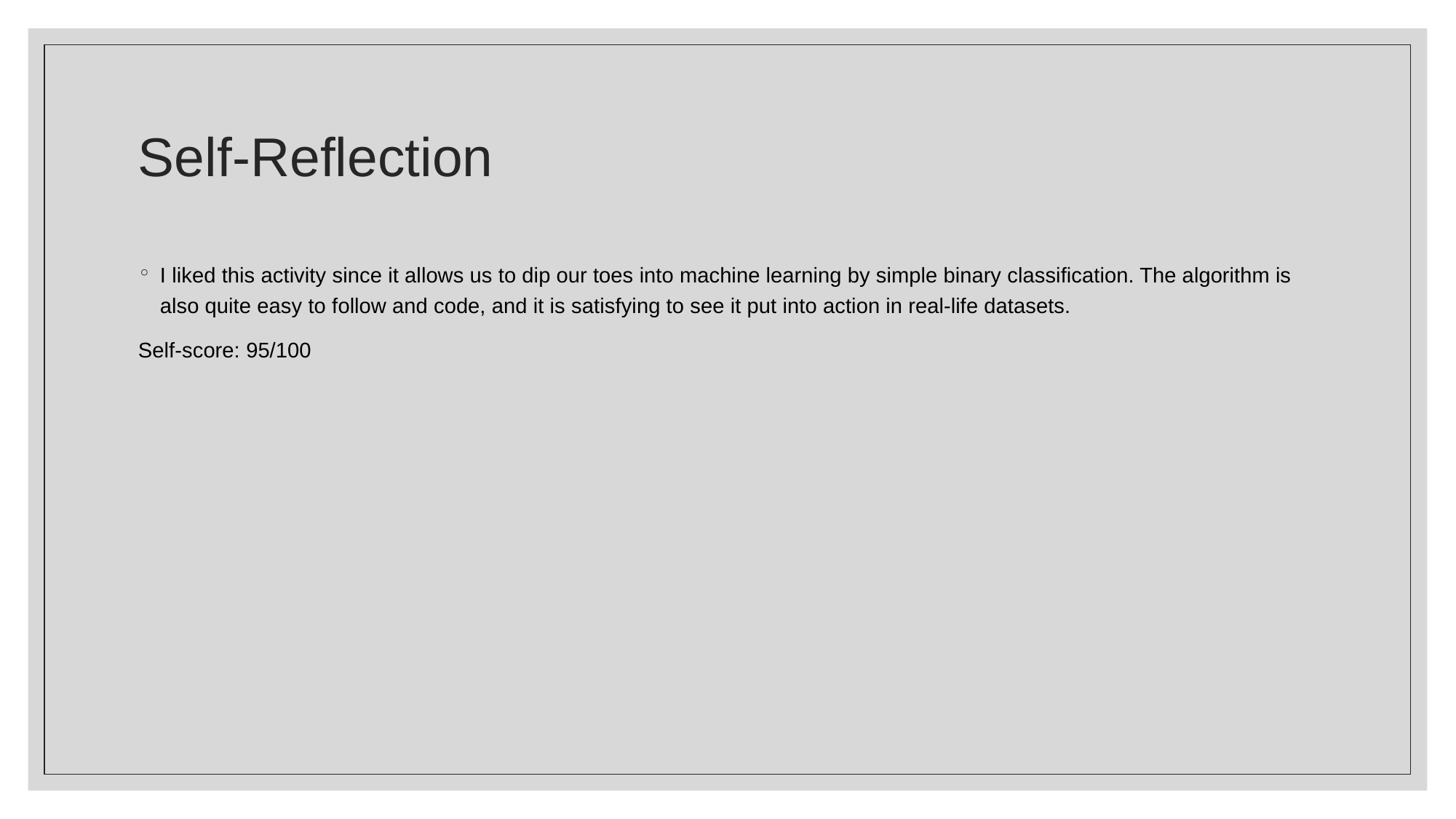

# Self-Reflection
I liked this activity since it allows us to dip our toes into machine learning by simple binary classification. The algorithm is also quite easy to follow and code, and it is satisfying to see it put into action in real-life datasets.
Self-score: 95/100